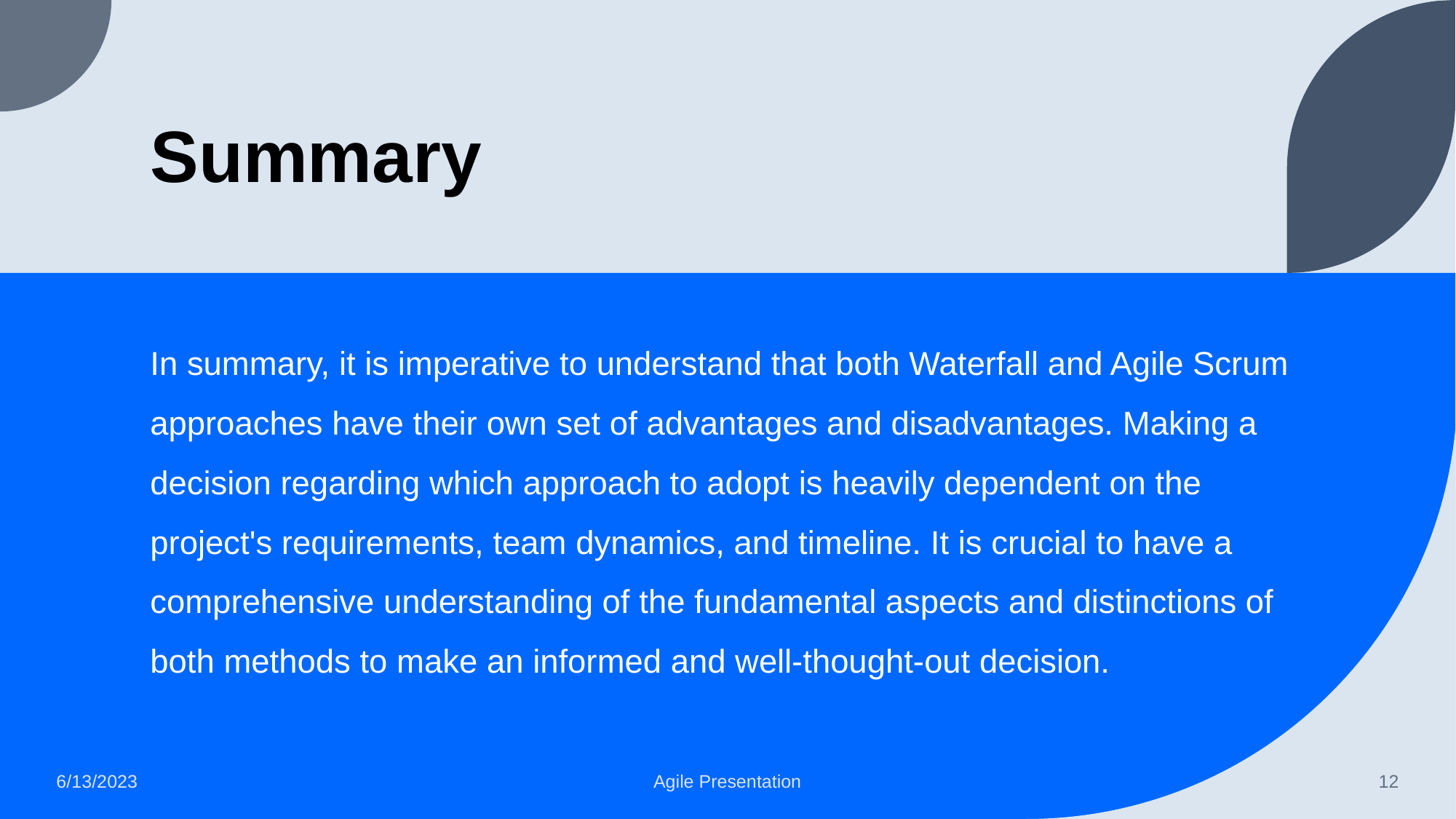

# Summary
In summary, it is imperative to understand that both Waterfall and Agile Scrum approaches have their own set of advantages and disadvantages. Making a decision regarding which approach to adopt is heavily dependent on the project's requirements, team dynamics, and timeline. It is crucial to have a comprehensive understanding of the fundamental aspects and distinctions of both methods to make an informed and well-thought-out decision.
6/13/2023
Agile Presentation
12